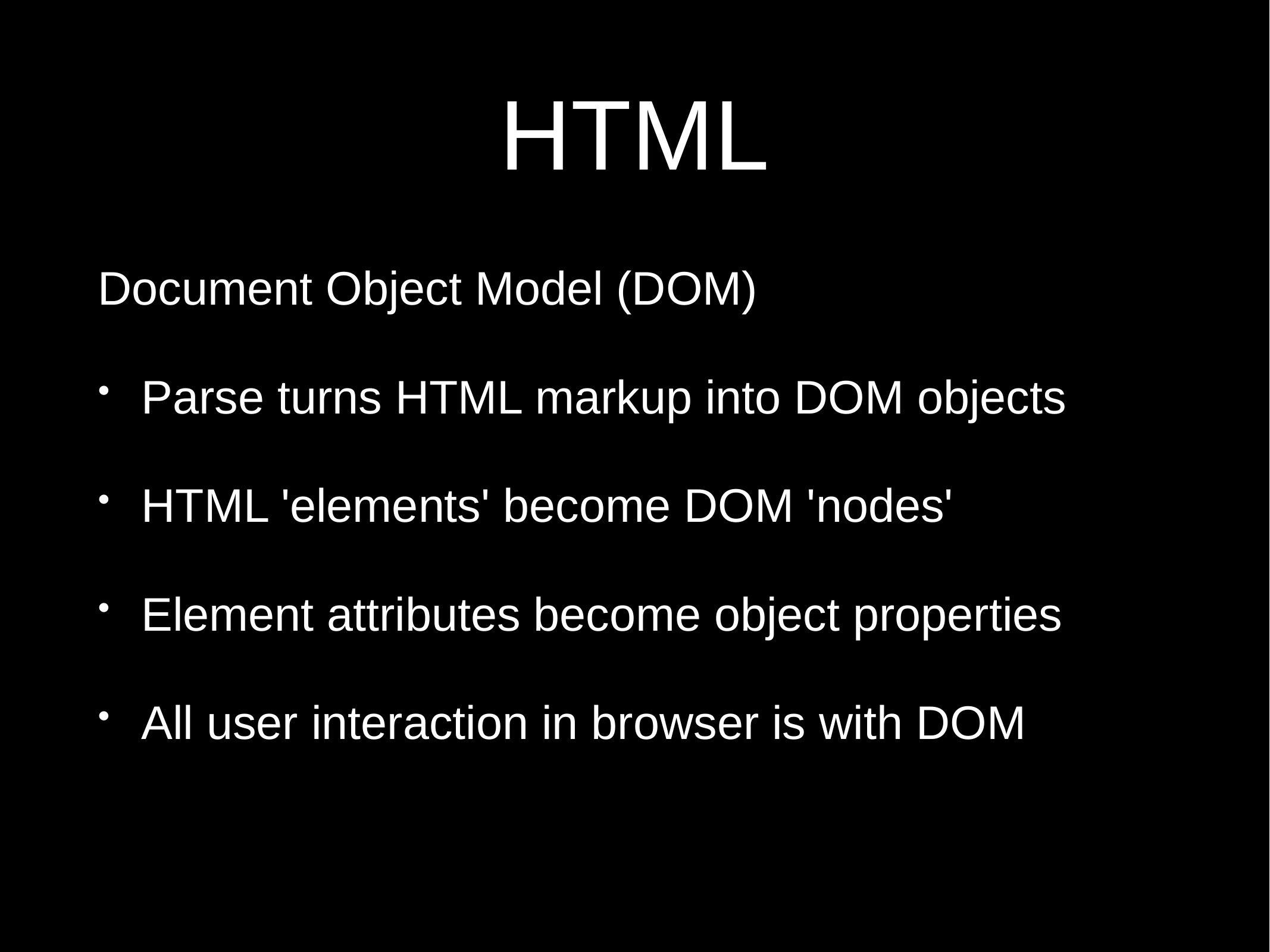

# HTML
Document Object Model (DOM)
Parse turns HTML markup into DOM objects
HTML 'elements' become DOM 'nodes'
Element attributes become object properties
All user interaction in browser is with DOM